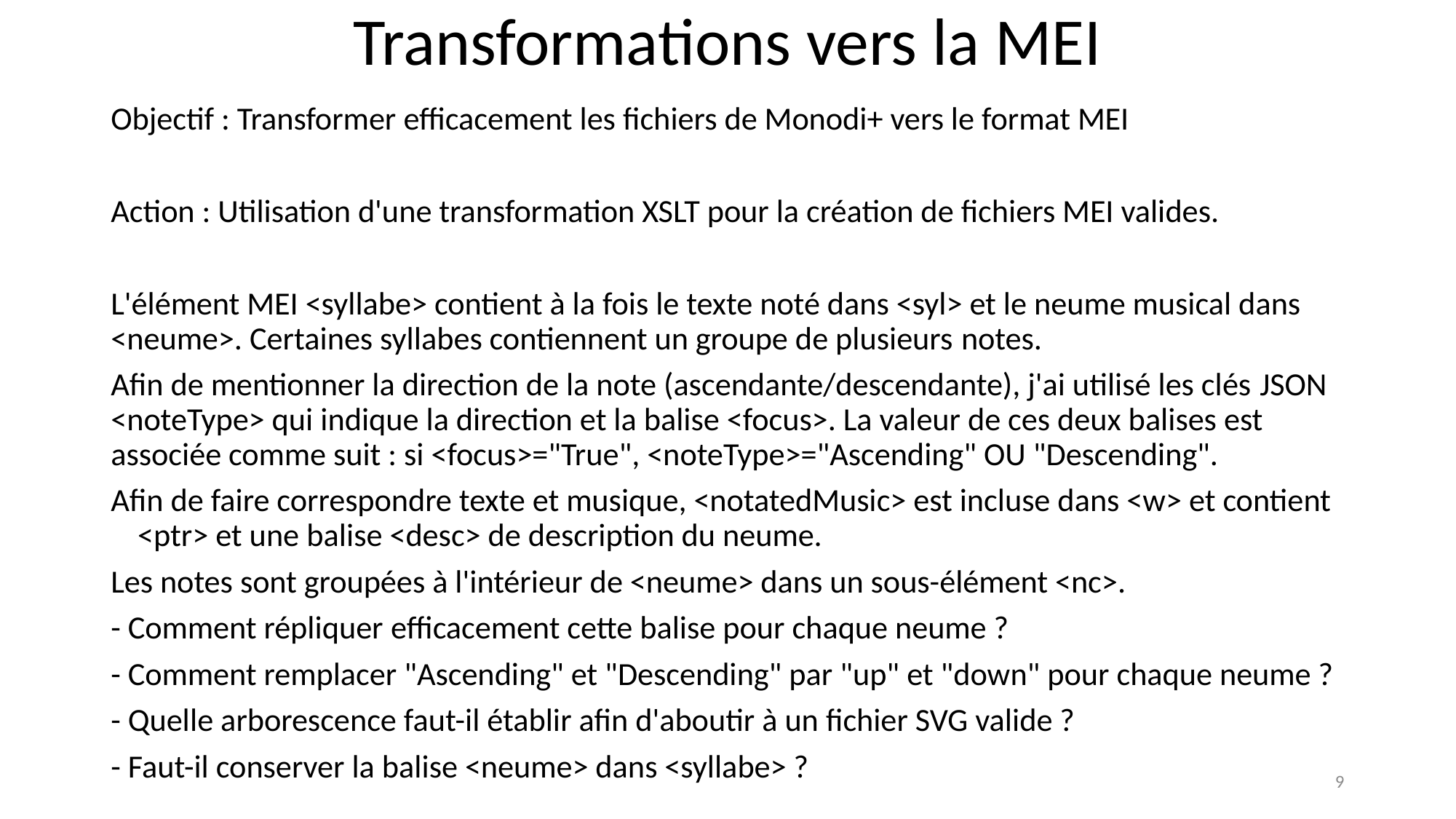

# Transformations vers la MEI
Objectif : Transformer efficacement les fichiers de Monodi+ vers le format MEI

Action : Utilisation d'une transformation XSLT pour la création de fichiers MEI valides.

L'élément MEI <syllabe> contient à la fois le texte noté dans <syl> et le neume musical dans <neume>. Certaines syllabes contiennent un groupe de plusieurs notes.
Afin de mentionner la direction de la note (ascendante/descendante), j'ai utilisé les clés JSON <noteType> qui indique la direction et la balise <focus>. La valeur de ces deux balises est associée comme suit : si <focus>="True", <noteType>="Ascending" OU "Descending".
Afin de faire correspondre texte et musique, <notatedMusic> est incluse dans <w> et contient <ptr> et une balise <desc> de description du neume.
Les notes sont groupées à l'intérieur de <neume> dans un sous-élément <nc>.
- Comment répliquer efficacement cette balise pour chaque neume ?
- Comment remplacer "Ascending" et "Descending" par "up" et "down" pour chaque neume ?
- Quelle arborescence faut-il établir afin d'aboutir à un fichier SVG valide ?
- Faut-il conserver la balise <neume> dans <syllabe> ?

9